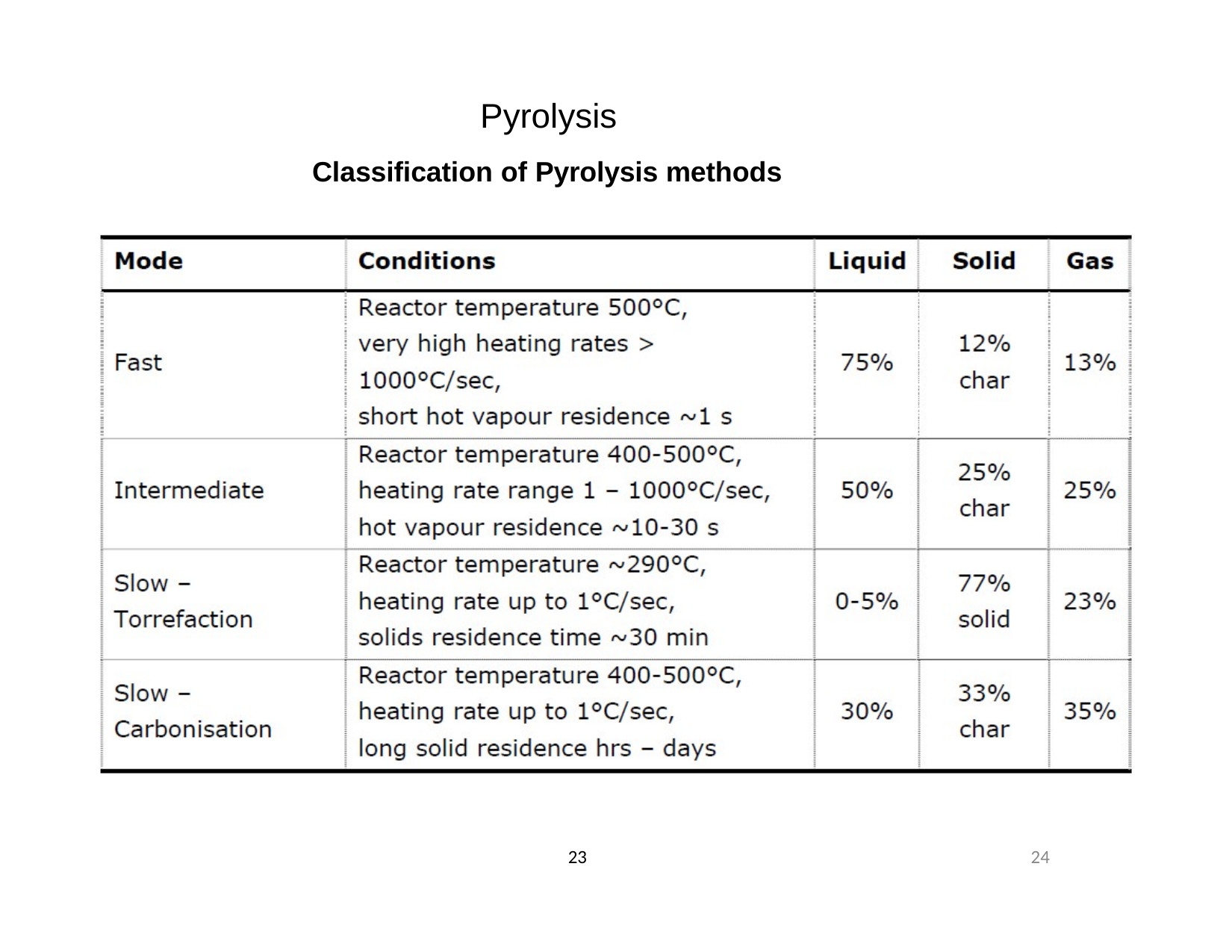

# Pyrolysis
Classification of Pyrolysis methods

23
24